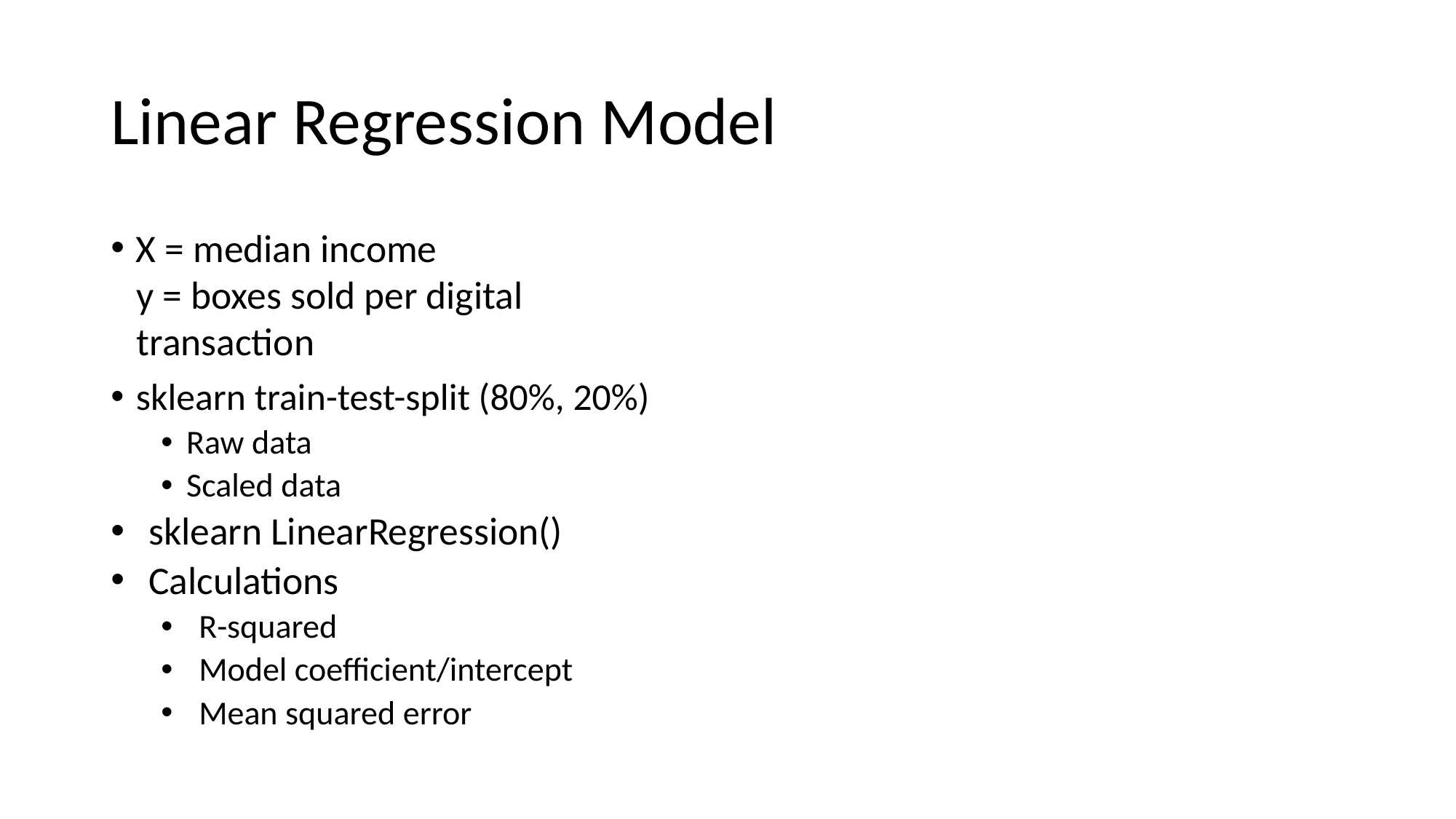

# Linear Regression Model
X = median income
y = boxes sold per digital transaction
sklearn train-test-split (80%, 20%)
Raw data
Scaled data
sklearn LinearRegression()
Calculations
R-squared
Model coefficient/intercept
Mean squared error